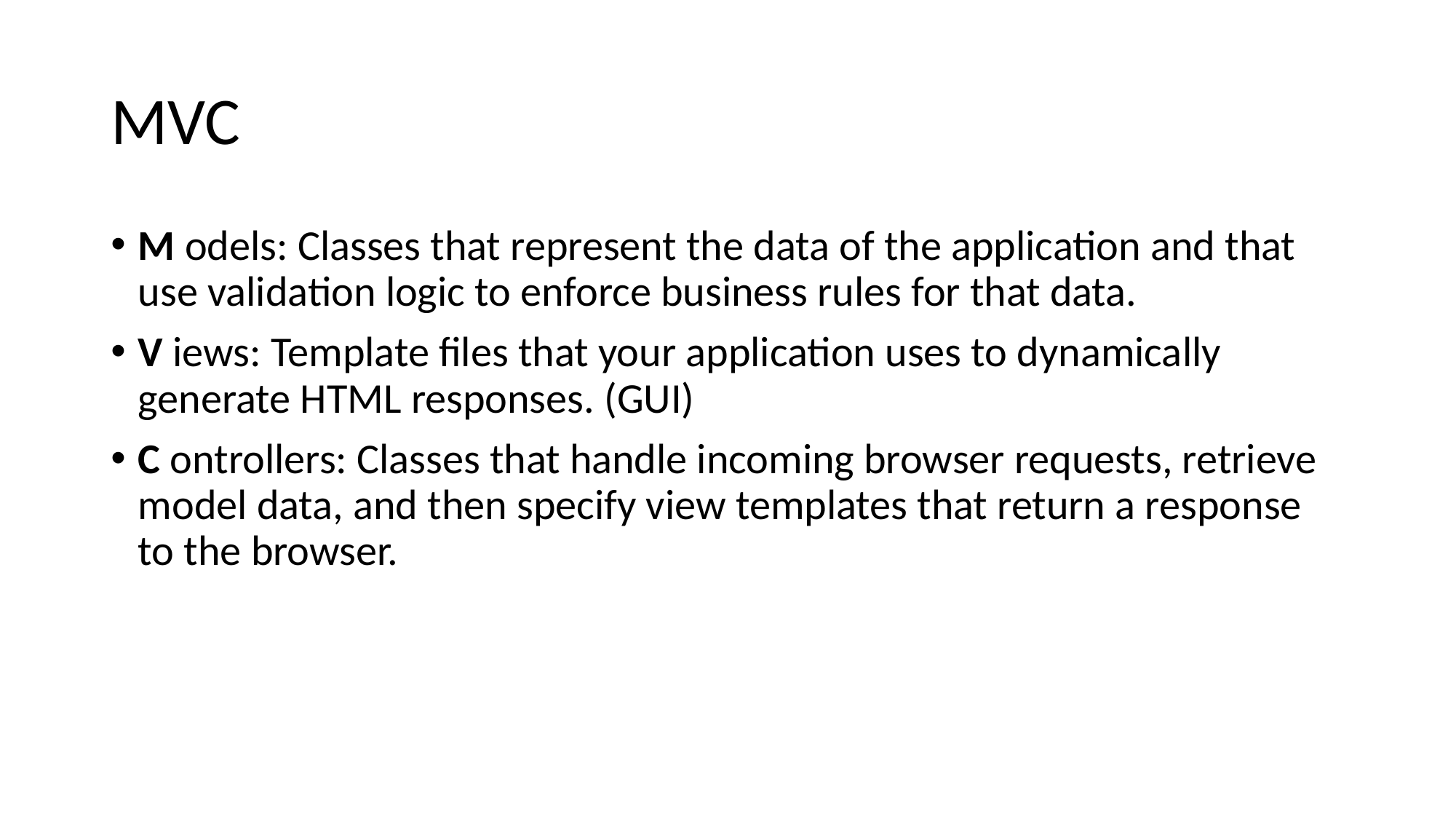

# MVC
M odels: Classes that represent the data of the application and that use validation logic to enforce business rules for that data.
V iews: Template files that your application uses to dynamically generate HTML responses. (GUI)
C ontrollers: Classes that handle incoming browser requests, retrieve model data, and then specify view templates that return a response to the browser.